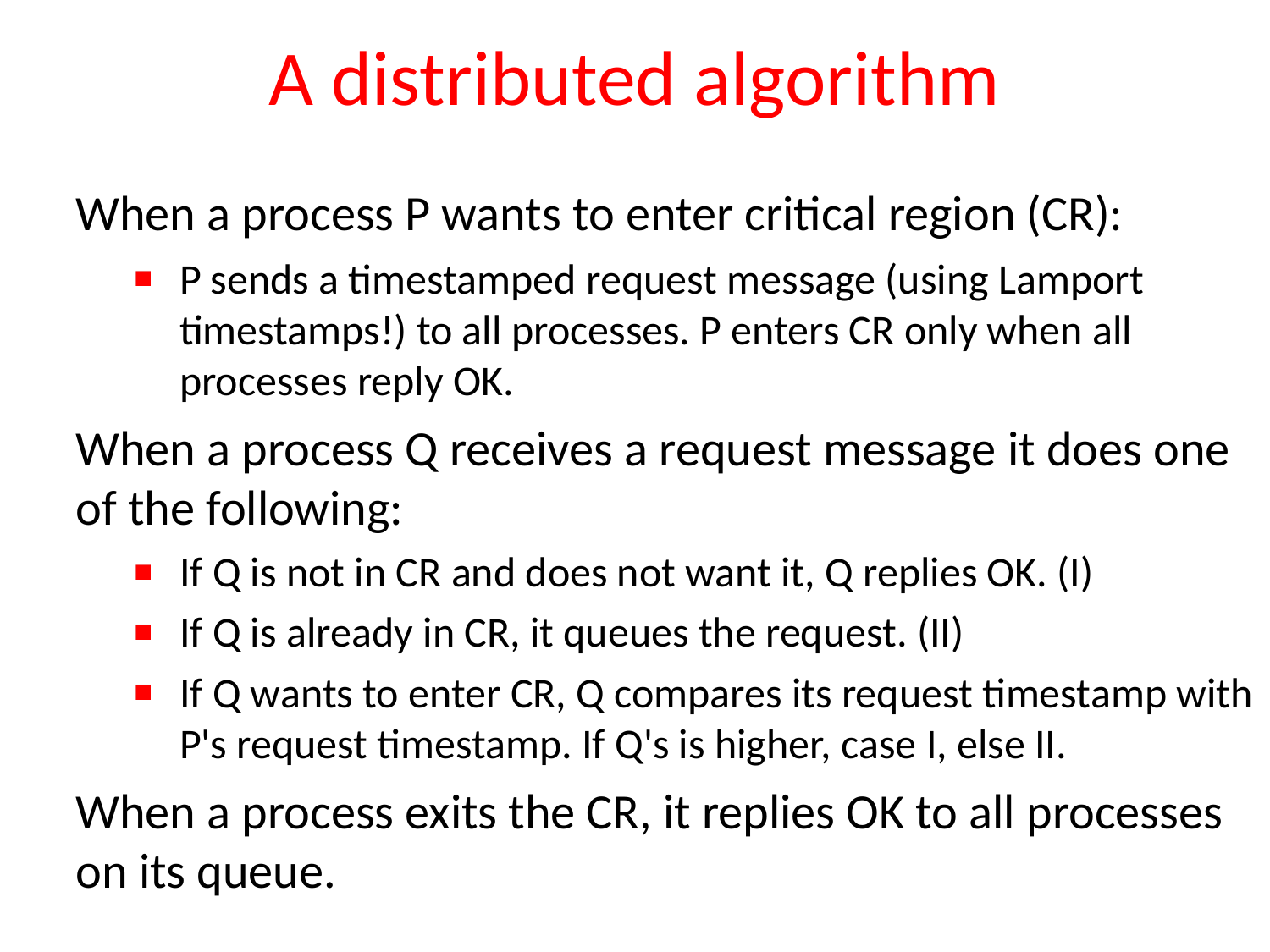

# A distributed algorithm
When a process P wants to enter critical region (CR):
P sends a timestamped request message (using Lamport timestamps!) to all processes. P enters CR only when all processes reply OK.
When a process Q receives a request message it does one of the following:
If Q is not in CR and does not want it, Q replies OK. (I)
If Q is already in CR, it queues the request. (II)
If Q wants to enter CR, Q compares its request timestamp with P's request timestamp. If Q's is higher, case I, else II.
When a process exits the CR, it replies OK to all processes on its queue.